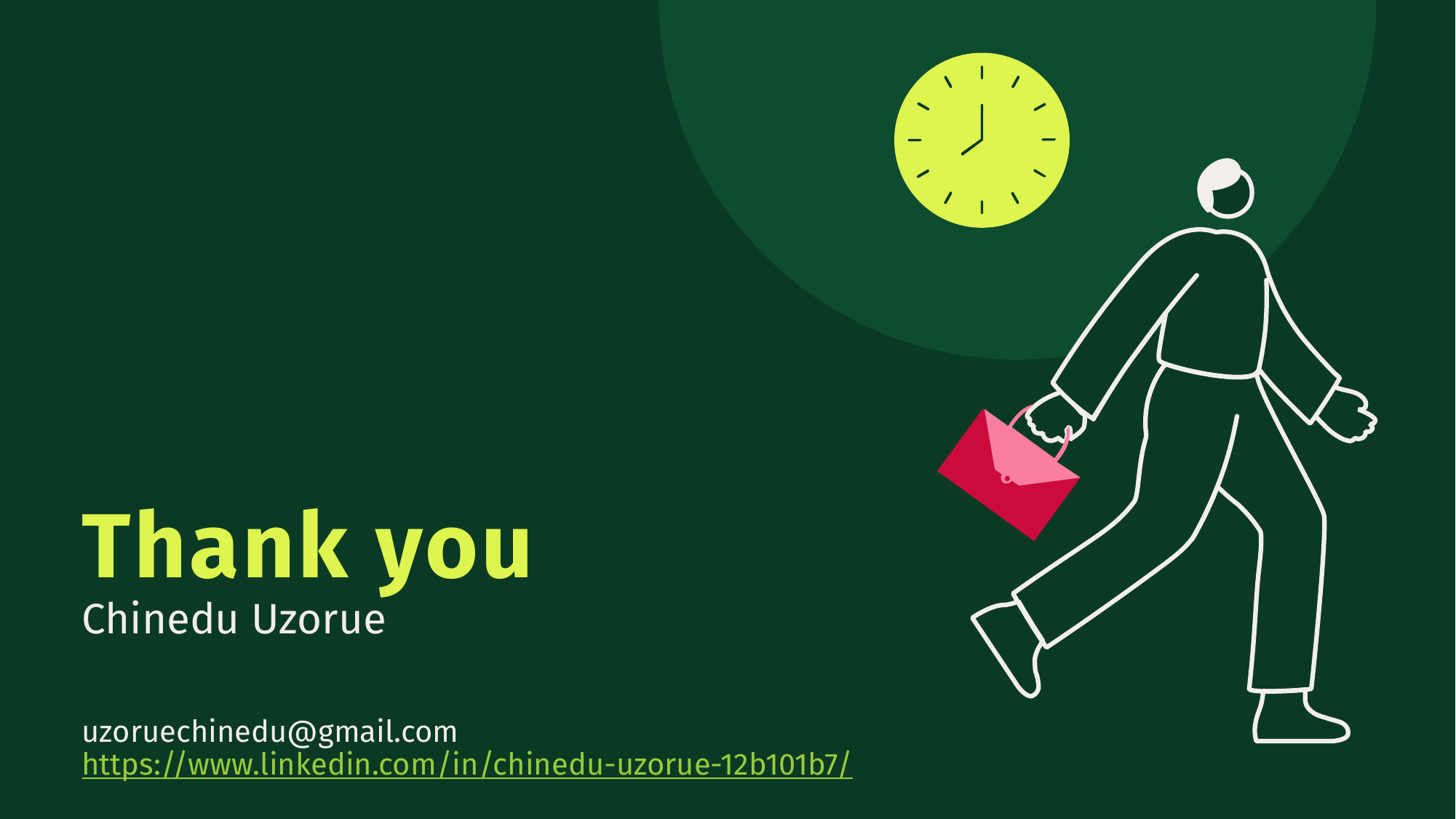

# Thank you
Chinedu Uzorue
uzoruechinedu@gmail.com
https://www.linkedin.com/in/chinedu-uzorue-12b101b7/